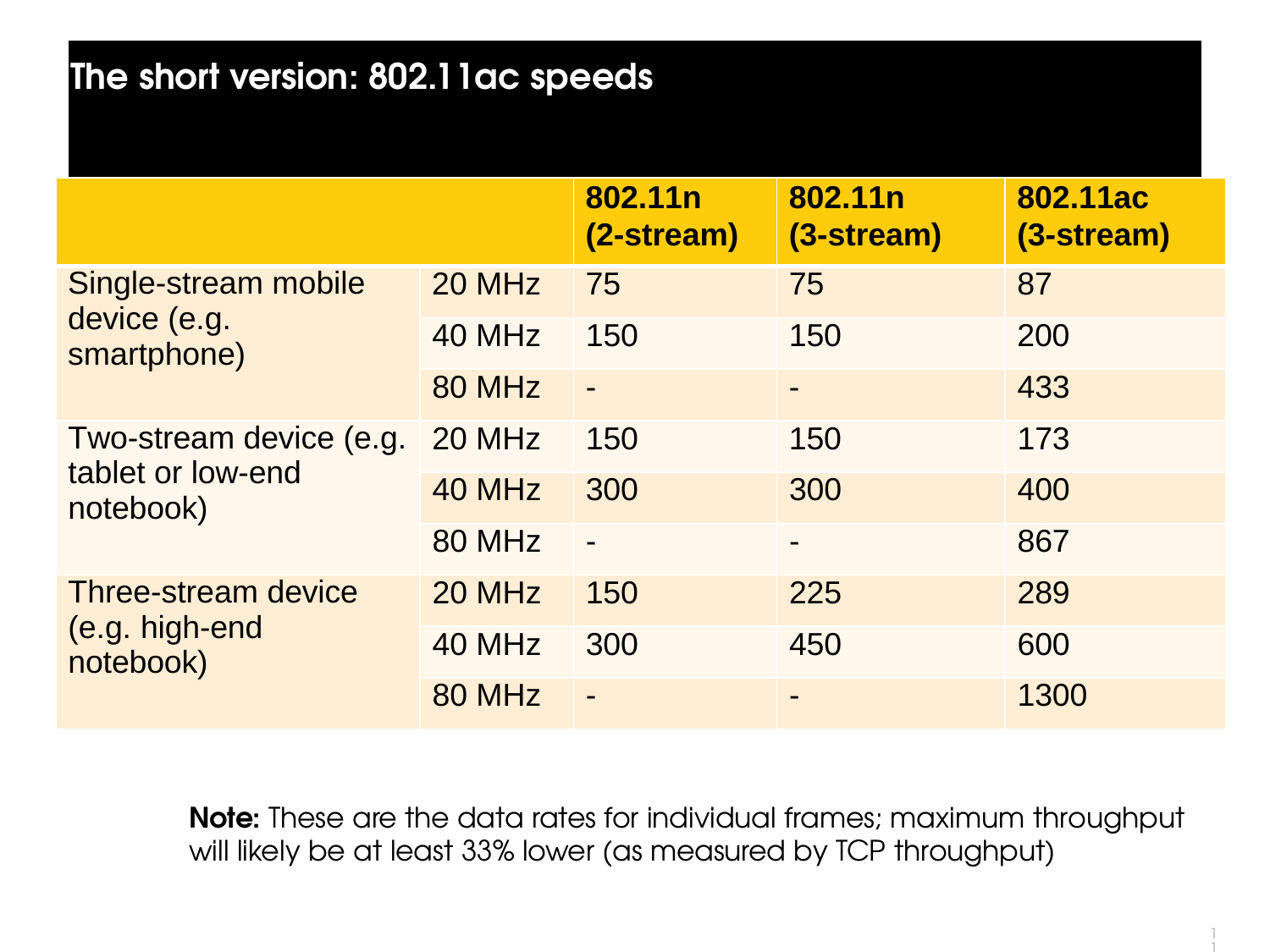

The short version: 802.11ac speeds
|  |  | 802.11n (2-stream) | 802.11n (3-stream) | 802.11ac (3-stream) |
| --- | --- | --- | --- | --- |
| Single-stream mobile device (e.g. smartphone) | 20 MHz | 75 | 75 | 87 |
|  | 40 MHz | 150 | 150 | 200 |
|  | 80 MHz | - | - | 433 |
| Two-stream device (e.g. tablet or low-end notebook) | 20 MHz | 150 | 150 | 173 |
|  | 40 MHz | 300 | 300 | 400 |
|  | 80 MHz | - | - | 867 |
| Three-stream device (e.g. high-end notebook) | 20 MHz | 150 | 225 | 289 |
|  | 40 MHz | 300 | 450 | 600 |
|  | 80 MHz | - | - | 1300 |
Note: These are the data rates for individual frames; maximum throughput will likely be at least 33% lower (as measured by TCP throughput)
11